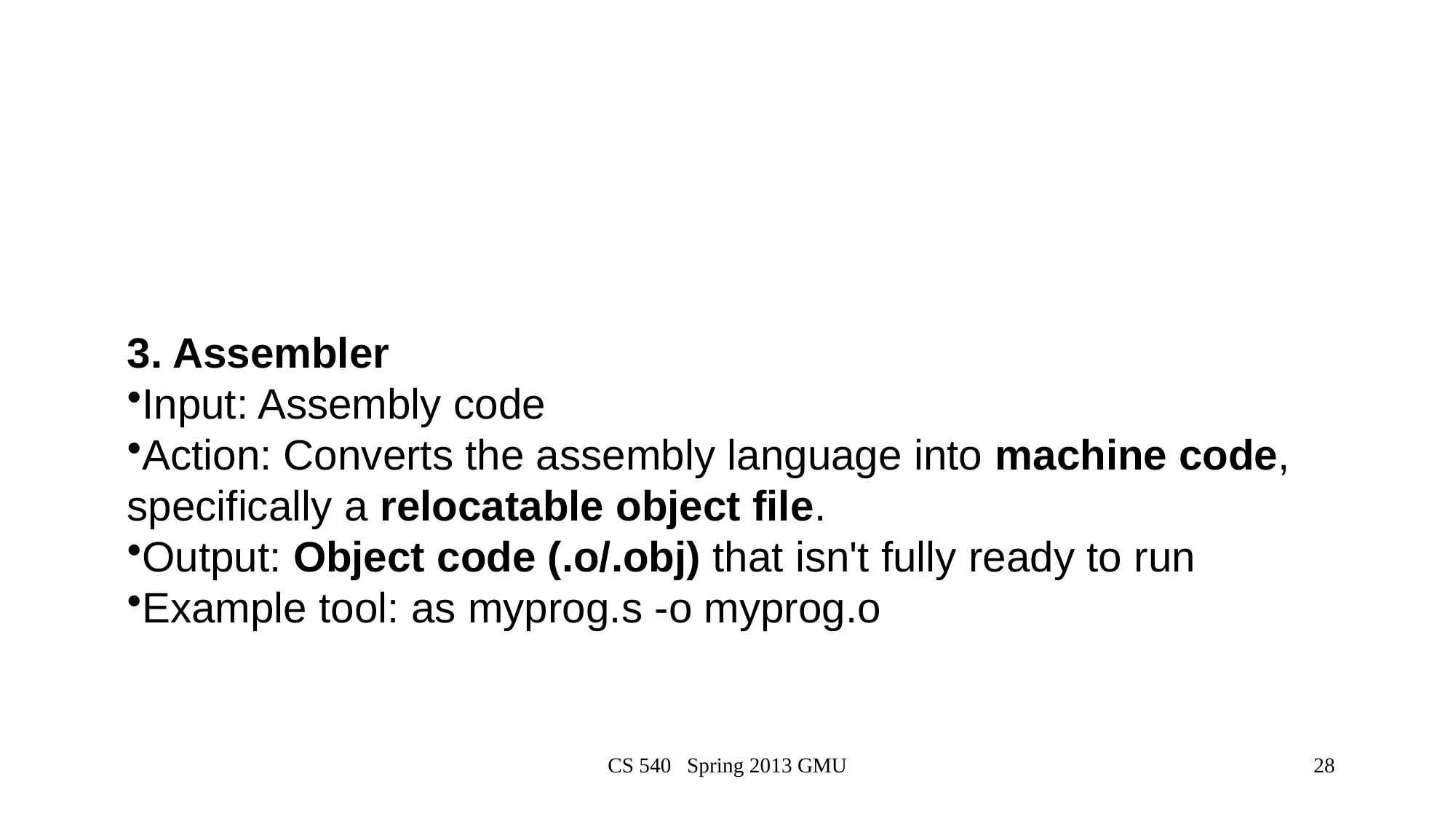

3. Assembler
Input: Assembly code
Action: Converts the assembly language into machine code, specifically a relocatable object file.
Output: Object code (.o/.obj) that isn't fully ready to run
Example tool: as myprog.s -o myprog.o

CS 540   Spring 2013 GMU
28